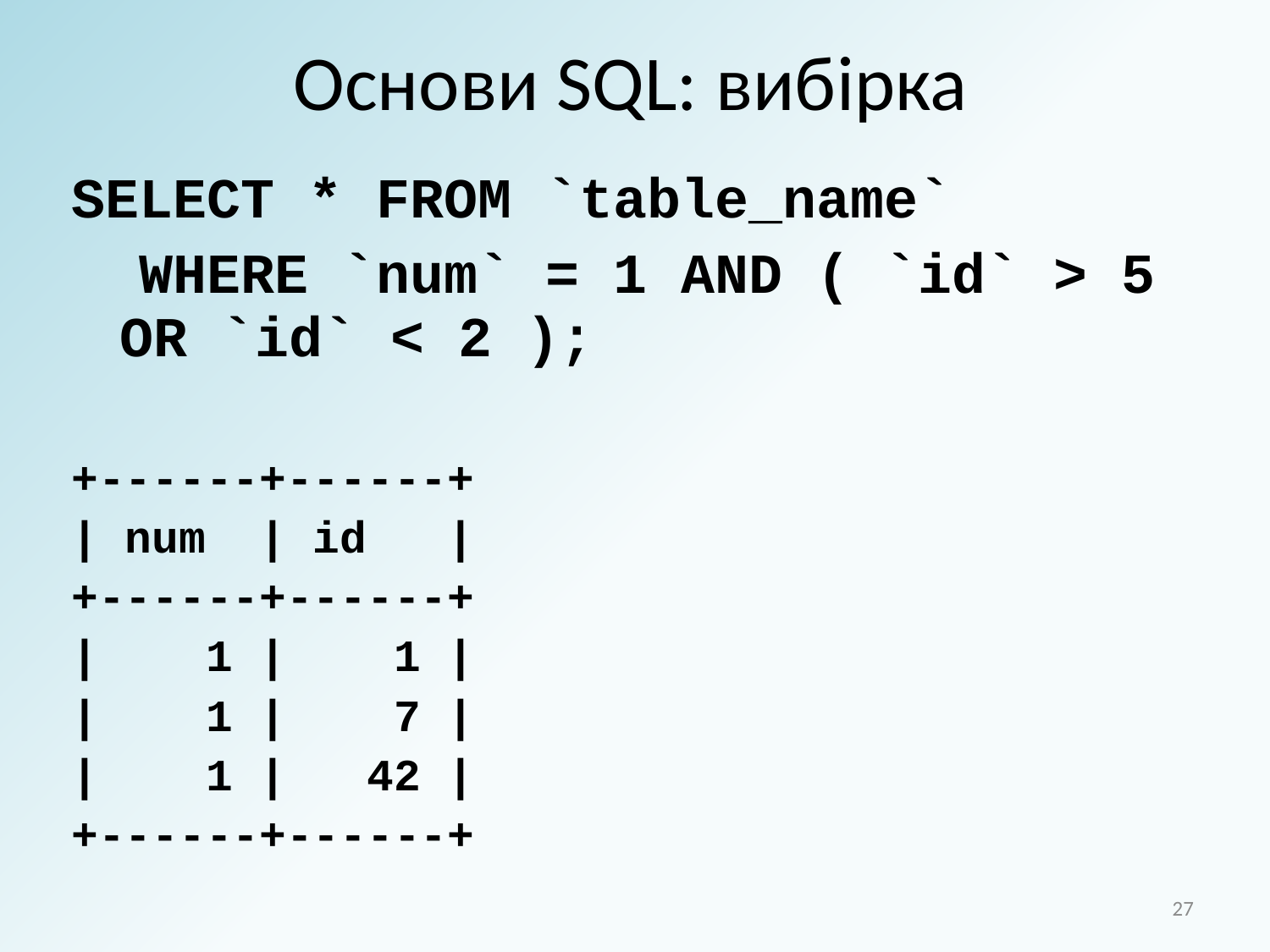

# Основи SQL: вибірка
SELECT * FROM `table_name`
  WHERE `num` = 1 AND ( `id` > 5 OR `id` < 2 );

+------+------+
| num  | id   |
+------+------+
|    1 |    1 |
|    1 |    7 |
|    1 |   42 |
+------+------+
27